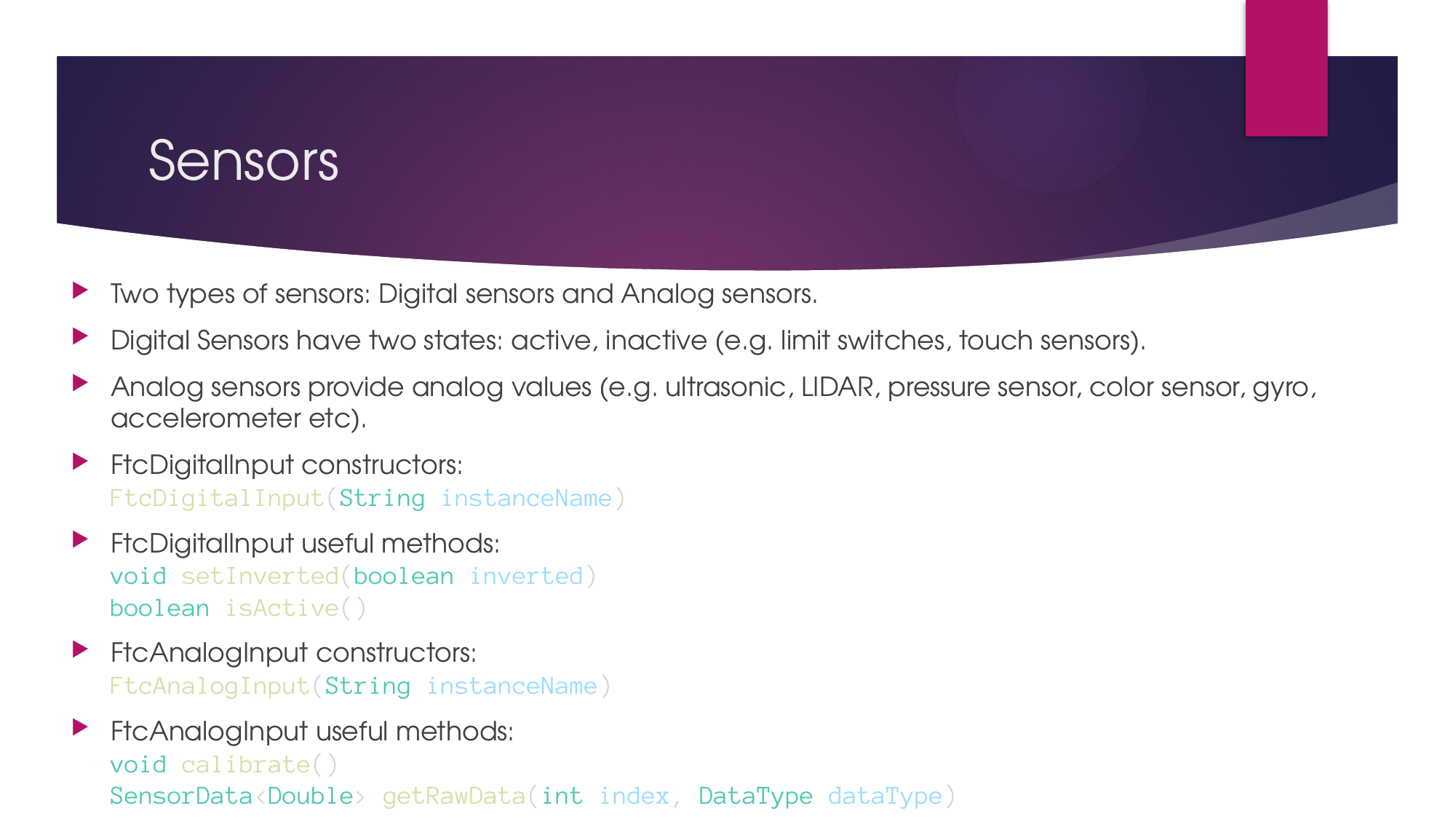

# Sensors
Two types of sensors: Digital sensors and Analog sensors.
Digital Sensors have two states: active, inactive (e.g. limit switches, touch sensors).
Analog sensors provide analog values (e.g. ultrasonic, LIDAR, pressure sensor, color sensor, gyro, accelerometer etc).
FtcDigitalInput constructors:
FtcDigitalInput(String instanceName)
FtcDigitalInput useful methods:
void setInverted(boolean inverted)
boolean isActive()
FtcAnalogInput constructors:
FtcAnalogInput(String instanceName)
FtcAnalogInput useful methods:
void calibrate()
SensorData<Double> getRawData(int index, DataType dataType)